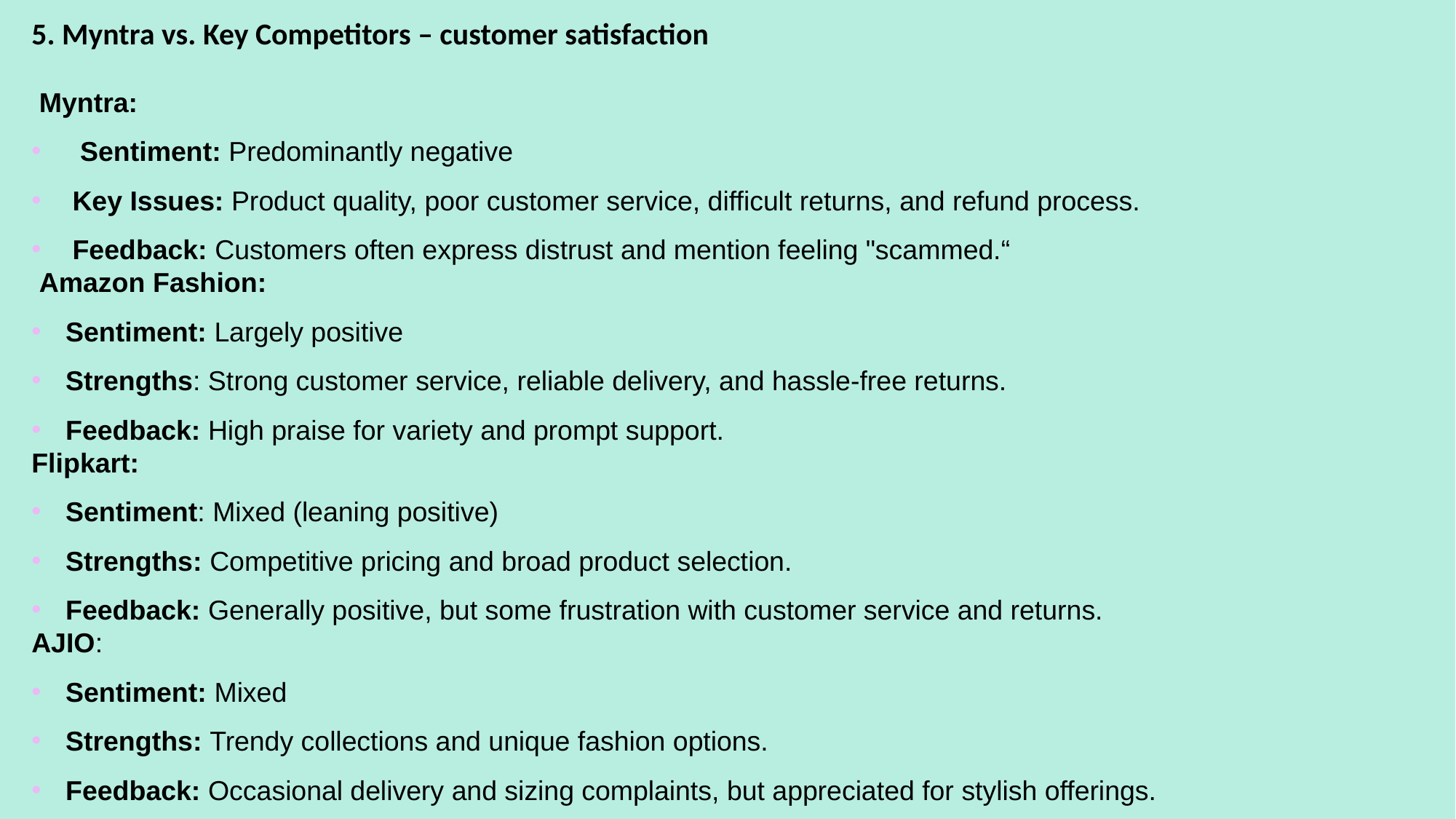

5. Myntra vs. Key Competitors – customer satisfaction

 Myntra:
 Sentiment: Predominantly negative
Key Issues: Product quality, poor customer service, difficult returns, and refund process.
Feedback: Customers often express distrust and mention feeling "scammed.“
 Amazon Fashion:
Sentiment: Largely positive
Strengths: Strong customer service, reliable delivery, and hassle-free returns.
Feedback: High praise for variety and prompt support.
Flipkart:
Sentiment: Mixed (leaning positive)
Strengths: Competitive pricing and broad product selection.
Feedback: Generally positive, but some frustration with customer service and returns.
AJIO:
Sentiment: Mixed
Strengths: Trendy collections and unique fashion options.
Feedback: Occasional delivery and sizing complaints, but appreciated for stylish offerings.